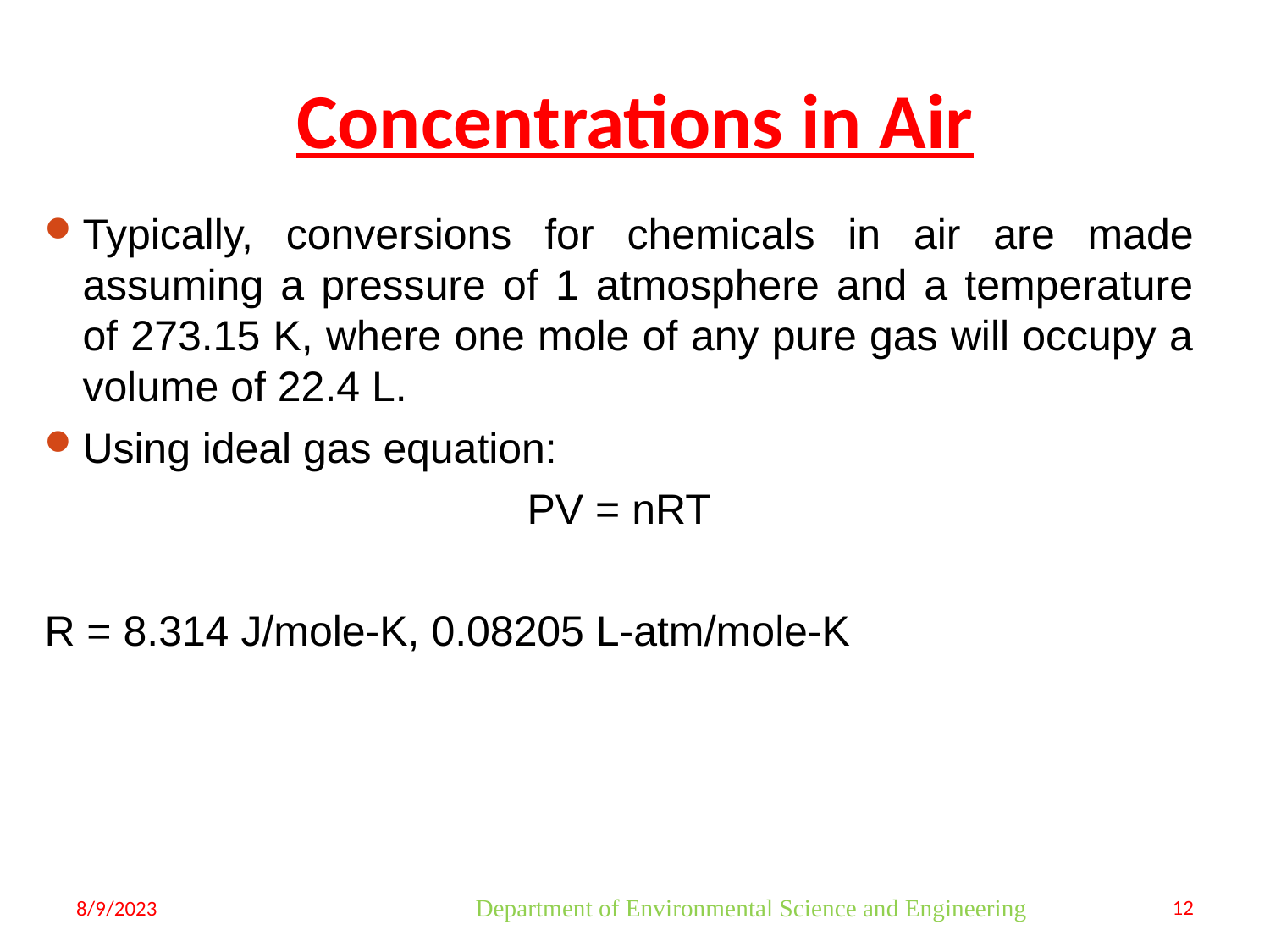

# Concentrations in Air
Typically, conversions for chemicals in air are made assuming a pressure of 1 atmosphere and a temperature of 273.15 K, where one mole of any pure gas will occupy a volume of 22.4 L.
Using ideal gas equation:
PV = nRT

R = 8.314 J/mole-K, 0.08205 L-atm/mole-K

8/9/2023
Department of Environmental Science and Engineering
12